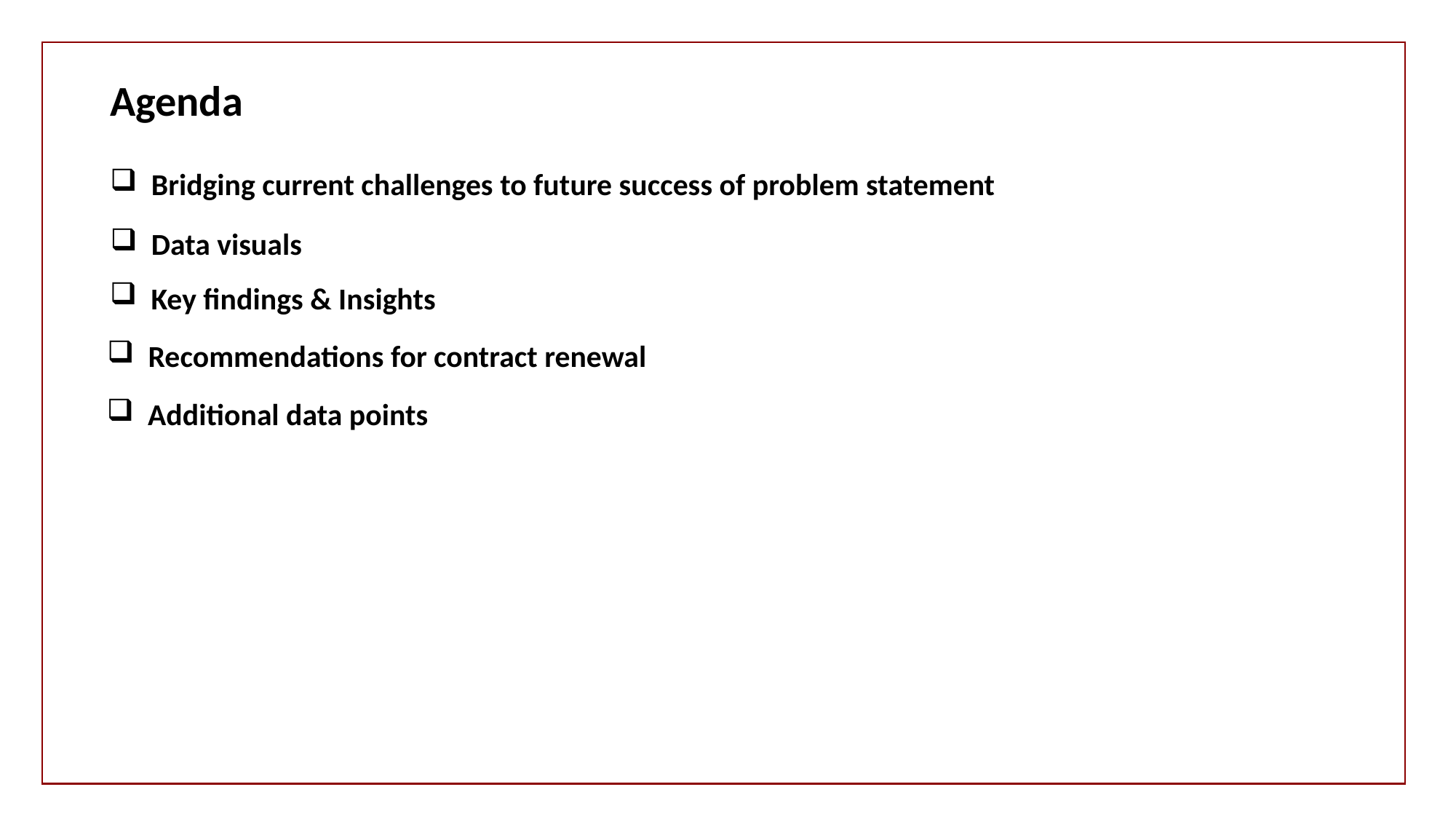

Agenda
Bridging current challenges to future success of problem statement
# Data visuals
Key findings & Insights
Recommendations for contract renewal
Additional data points